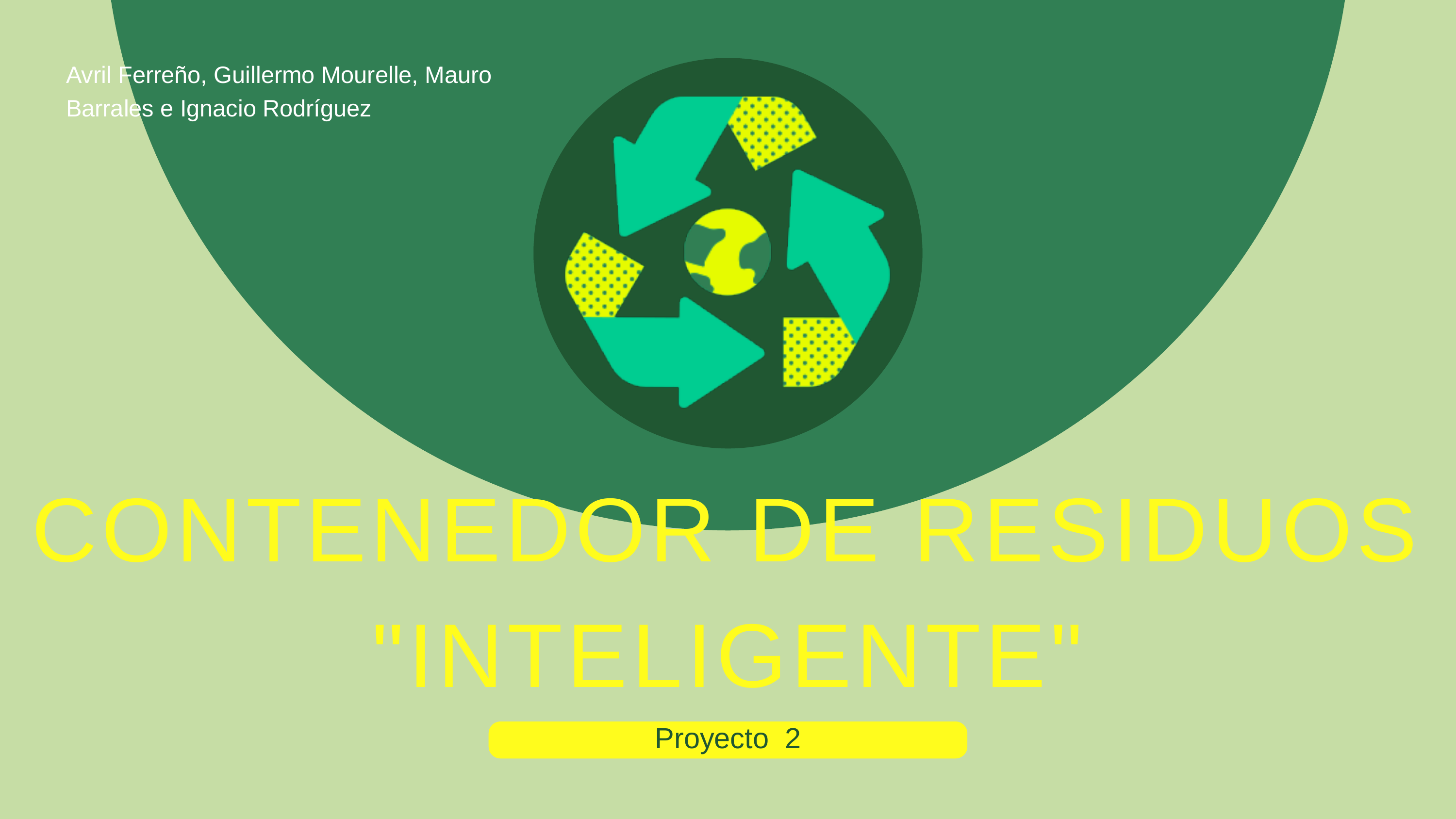

Avril Ferreño, Guillermo Mourelle, Mauro Barrales e Ignacio Rodríguez

CONTENEDOR DE RESIDUOS "INTELIGENTE"
Proyecto  2